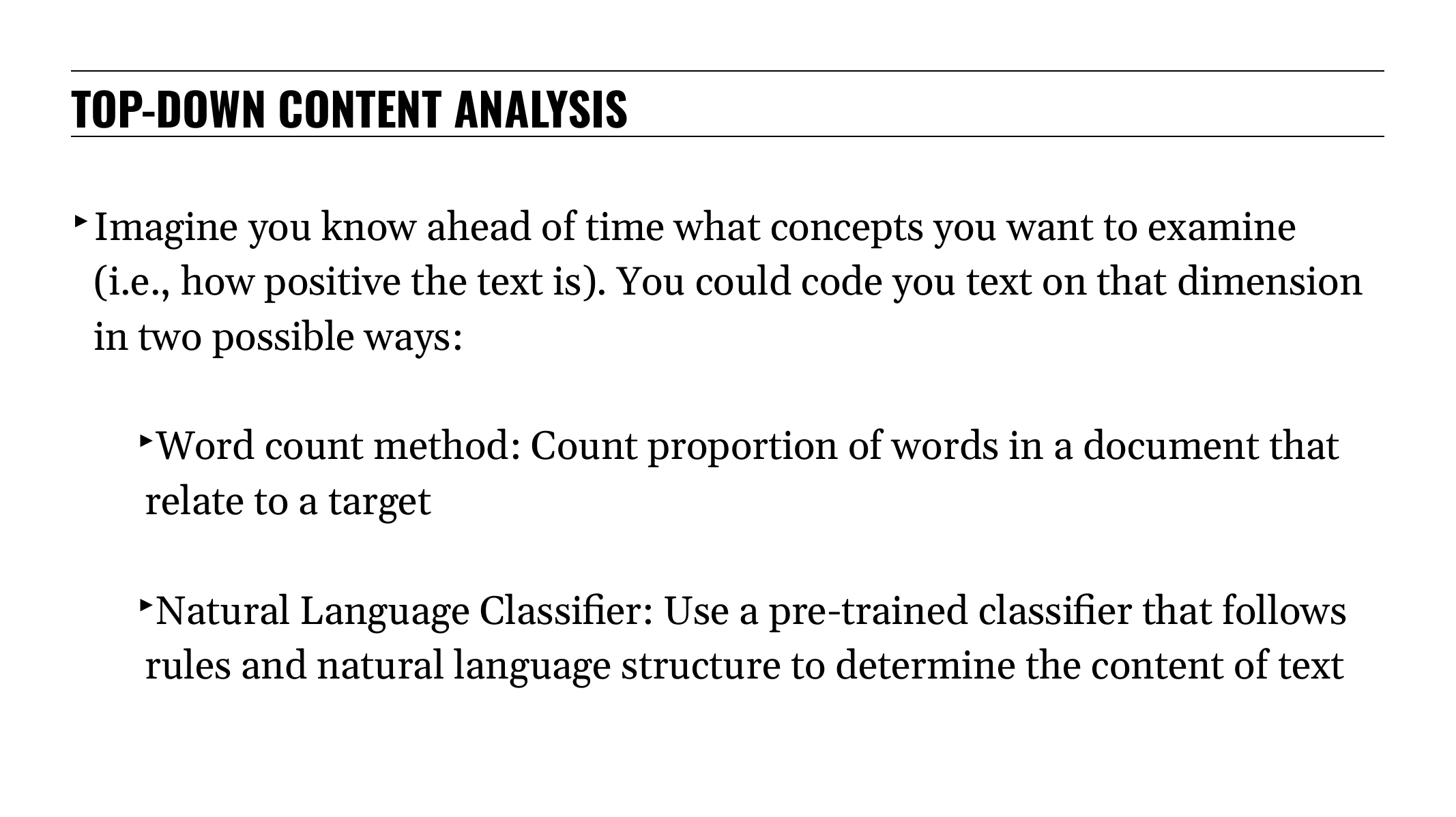

TOP-DOWN CONTENT ANALYSIS

Imagine you know ahead of time what concepts you want to examine (i.e., how positive the text is). You could code you text on that dimension in two possible ways:

Word count method: Count proportion of words in a document that relate to a target

Natural Language Classifier: Use a pre-trained classifier that follows rules and natural language structure to determine the content of text